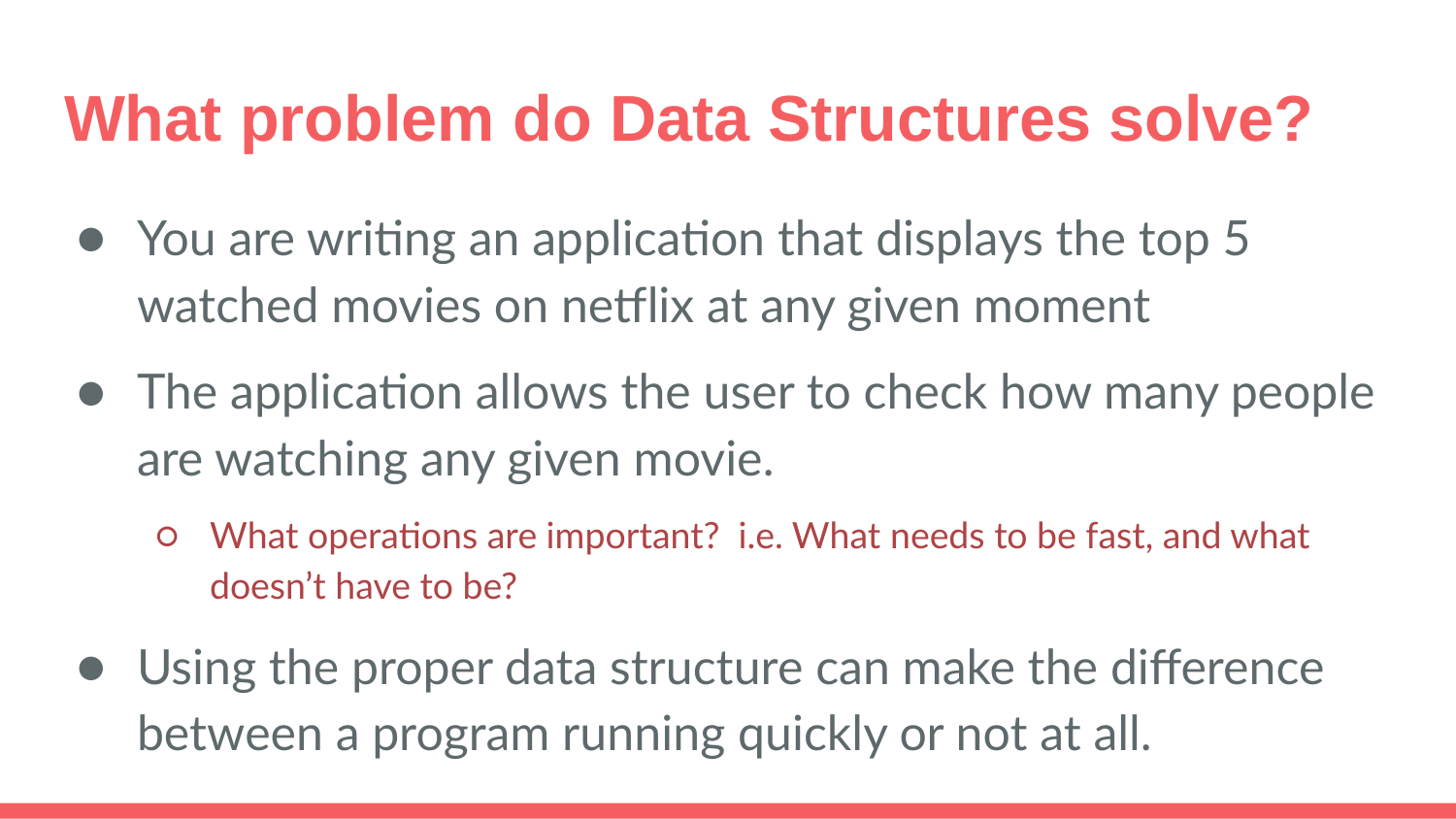

# What problem do Data Structures solve?
You are writing an application that displays the top 5 watched movies on netflix at any given moment
The application allows the user to check how many people are watching any given movie.
What operations are important?  i.e. What needs to be fast, and what doesn’t have to be?
Using the proper data structure can make the difference between a program running quickly or not at all.